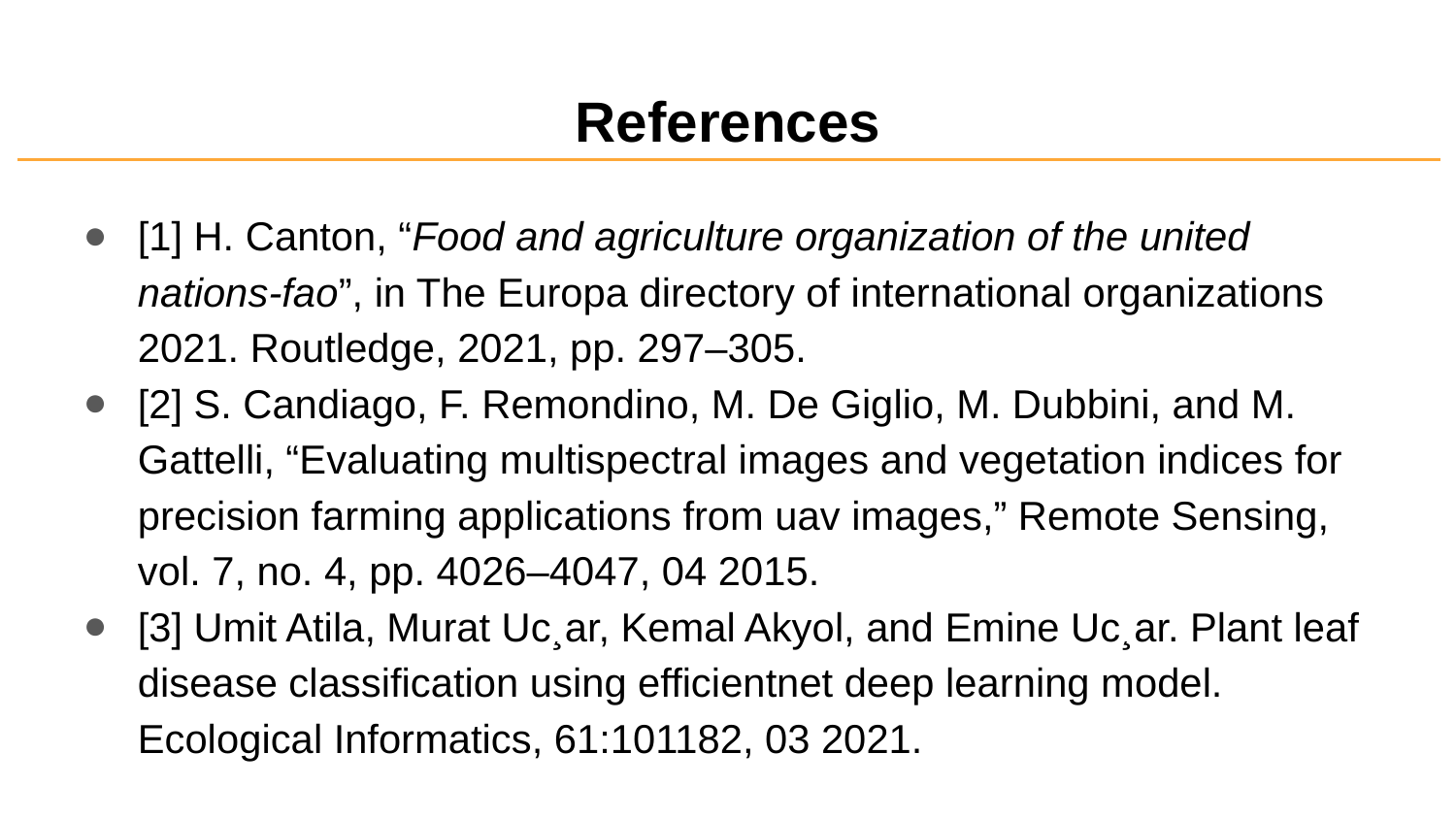

# References
[1] H. Canton, “Food and agriculture organization of the united nations-fao”, in The Europa directory of international organizations 2021. Routledge, 2021, pp. 297–305.
[2] S. Candiago, F. Remondino, M. De Giglio, M. Dubbini, and M. Gattelli, “Evaluating multispectral images and vegetation indices for precision farming applications from uav images,” Remote Sensing, vol. 7, no. 4, pp. 4026–4047, 04 2015.
[3] Umit Atila, Murat Uc¸ar, Kemal Akyol, and Emine Uc¸ar. Plant leaf disease classification using efficientnet deep learning model. Ecological Informatics, 61:101182, 03 2021.